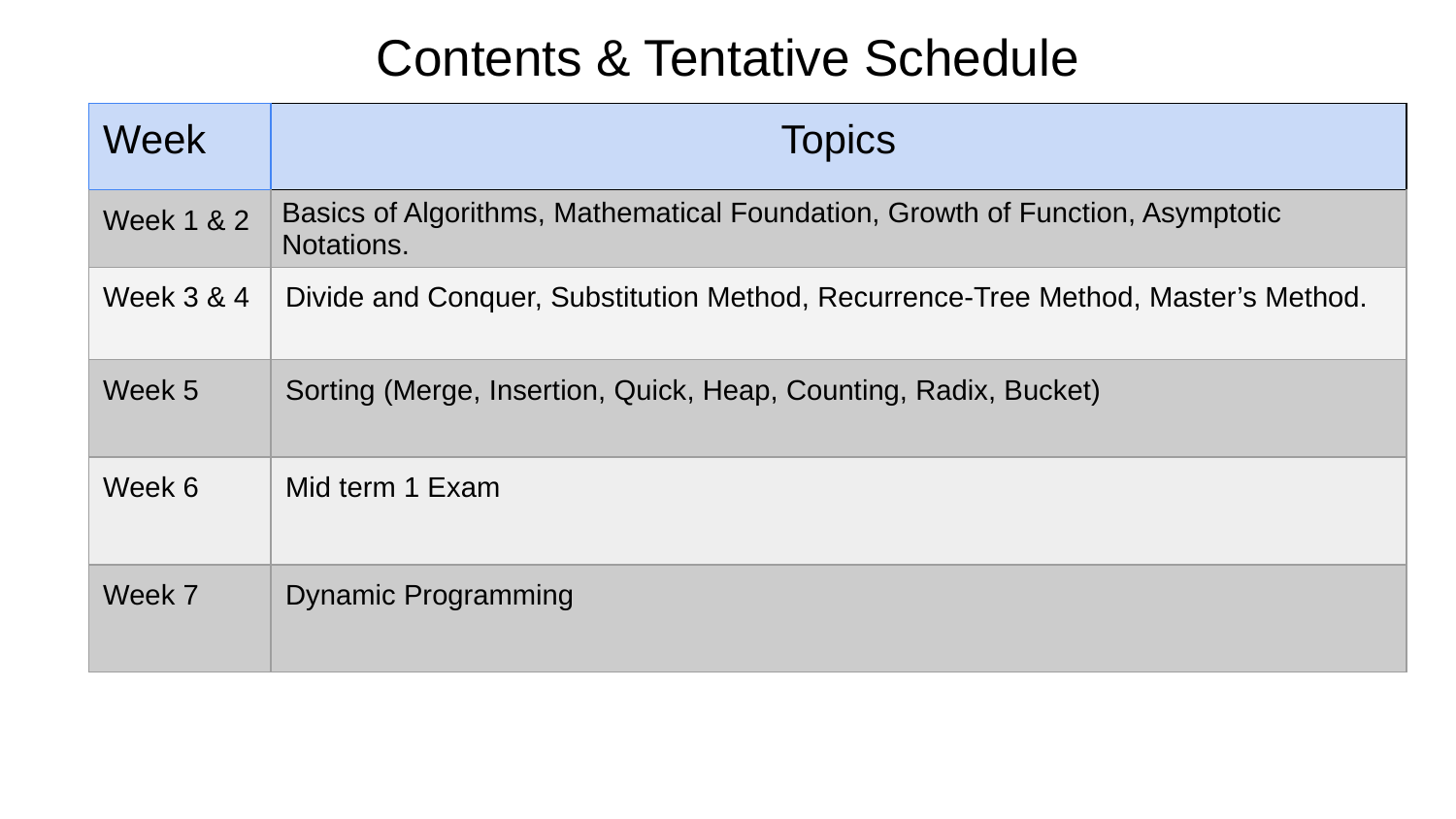

# Contents & Tentative Schedule
| Week | Topics |
| --- | --- |
| Week 1 & 2 | Basics of Algorithms, Mathematical Foundation, Growth of Function, Asymptotic Notations. |
| Week 3 & 4 | Divide and Conquer, Substitution Method, Recurrence-Tree Method, Master’s Method. |
| Week 5 | Sorting (Merge, Insertion, Quick, Heap, Counting, Radix, Bucket) |
| Week 6 | Mid term 1 Exam |
| Week 7 | Dynamic Programming |